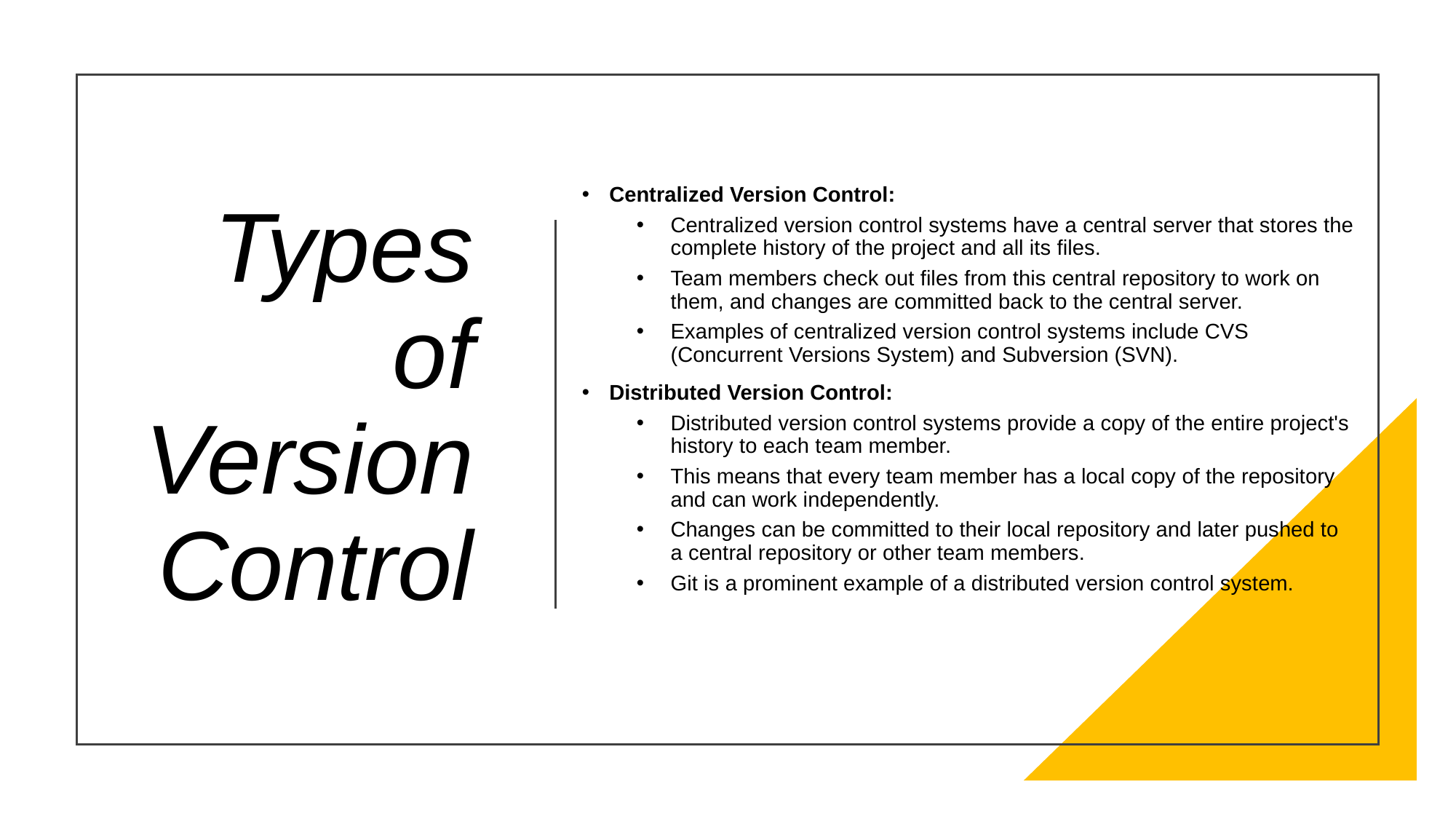

Centralized Version Control:
Centralized version control systems have a central server that stores the complete history of the project and all its files.
Team members check out files from this central repository to work on them, and changes are committed back to the central server.
Examples of centralized version control systems include CVS (Concurrent Versions System) and Subversion (SVN).
Distributed Version Control:
Distributed version control systems provide a copy of the entire project's history to each team member.
This means that every team member has a local copy of the repository and can work independently.
Changes can be committed to their local repository and later pushed to a central repository or other team members.
Git is a prominent example of a distributed version control system.

# Types of Version Control